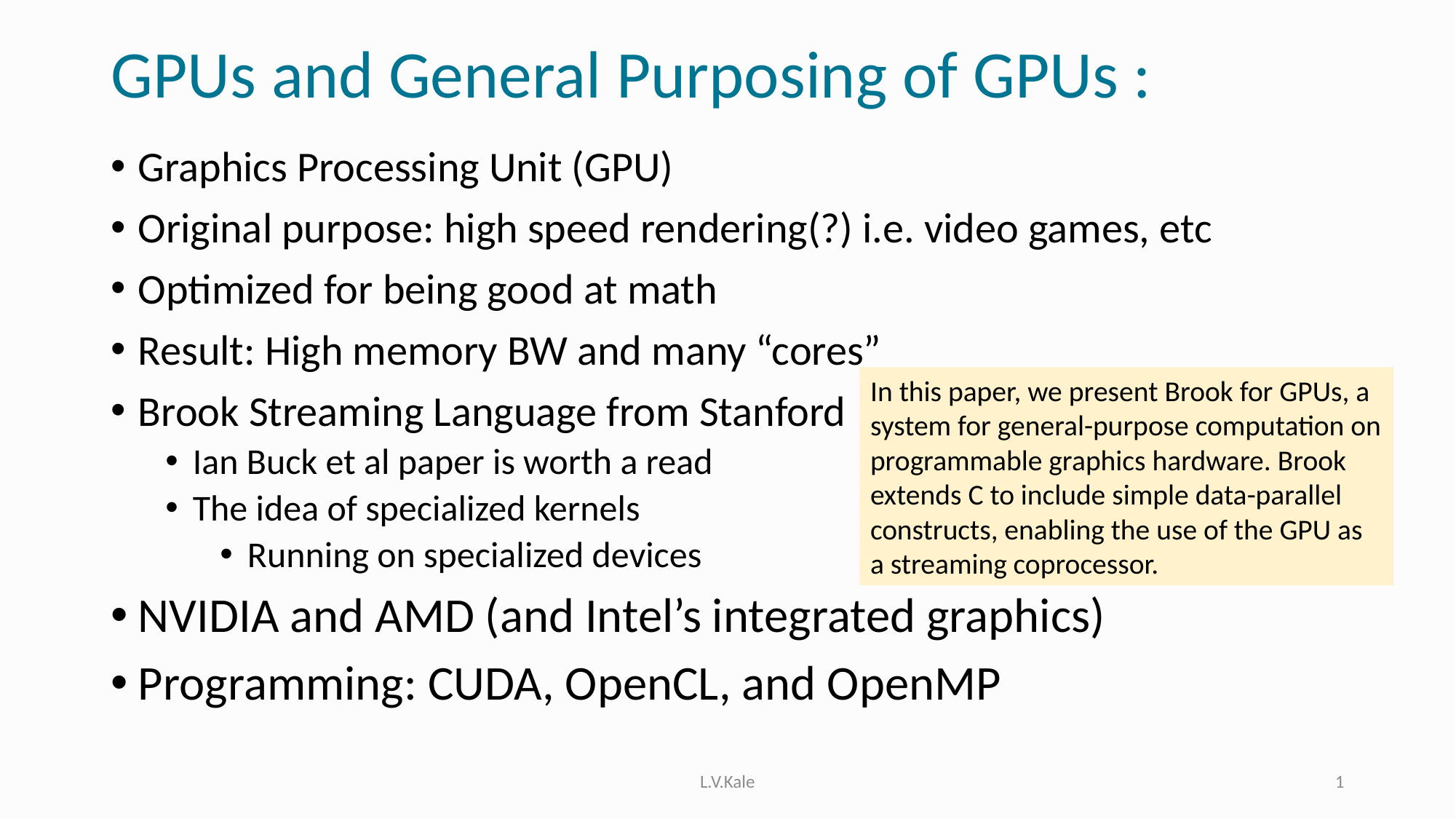

# GPUs and General Purposing of GPUs :
Graphics Processing Unit (GPU)
Original purpose: high speed rendering(?) i.e. video games, etc
Optimized for being good at math
Result: High memory BW and many “cores”
Brook Streaming Language from Stanford
Ian Buck et al paper is worth a read
The idea of specialized kernels
Running on specialized devices
NVIDIA and AMD (and Intel’s integrated graphics)
Programming: CUDA, OpenCL, and OpenMP

In this paper, we present Brook for GPUs, a system for general-purpose computation on programmable graphics hardware. Brook extends C to include simple data-parallel constructs, enabling the use of the GPU as a streaming coprocessor.
L.V.Kale
1